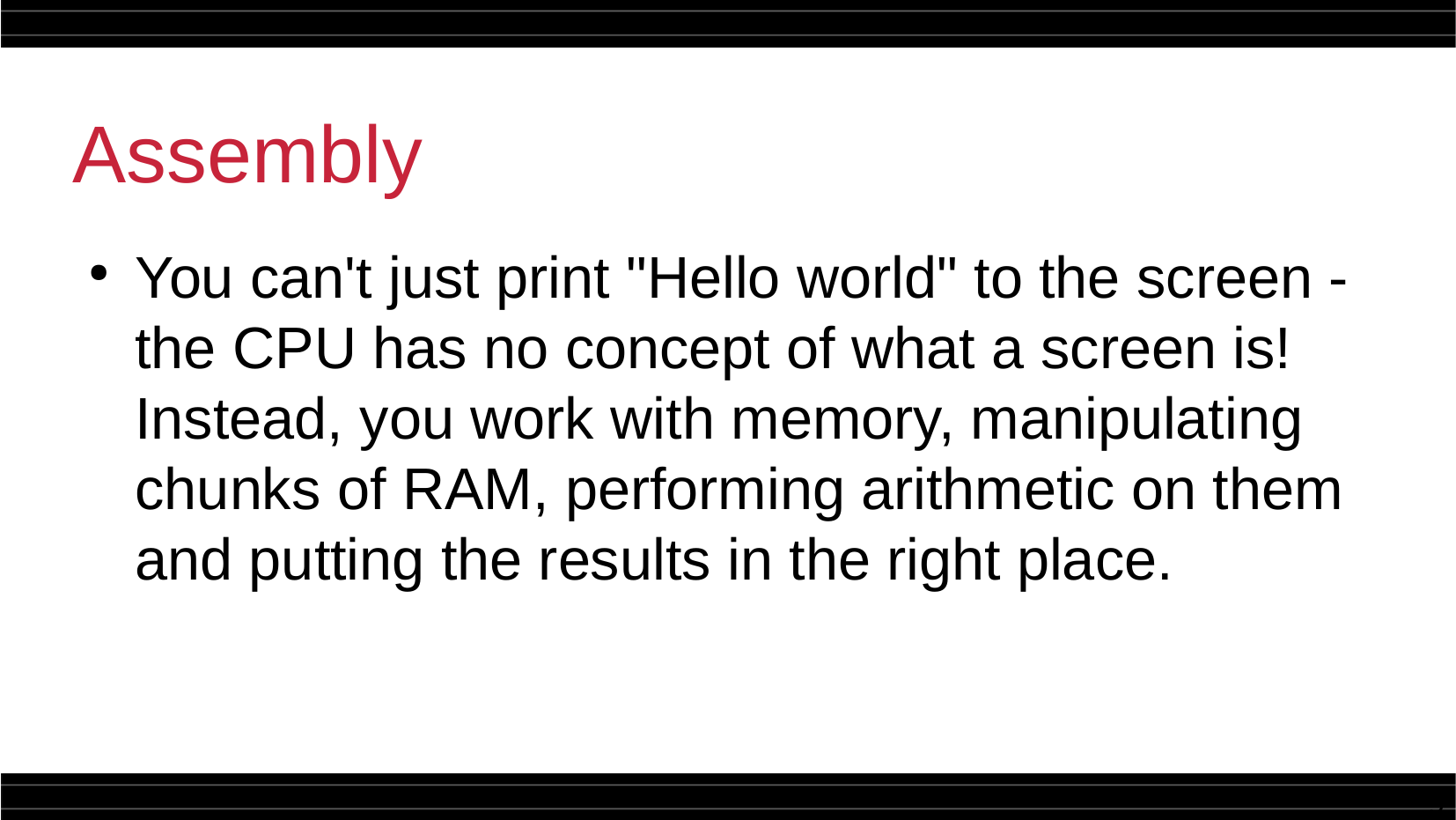

Assembly
You can't just print "Hello world" to the screen - the CPU has no concept of what a screen is! Instead, you work with memory, manipulating chunks of RAM, performing arithmetic on them and putting the results in the right place.